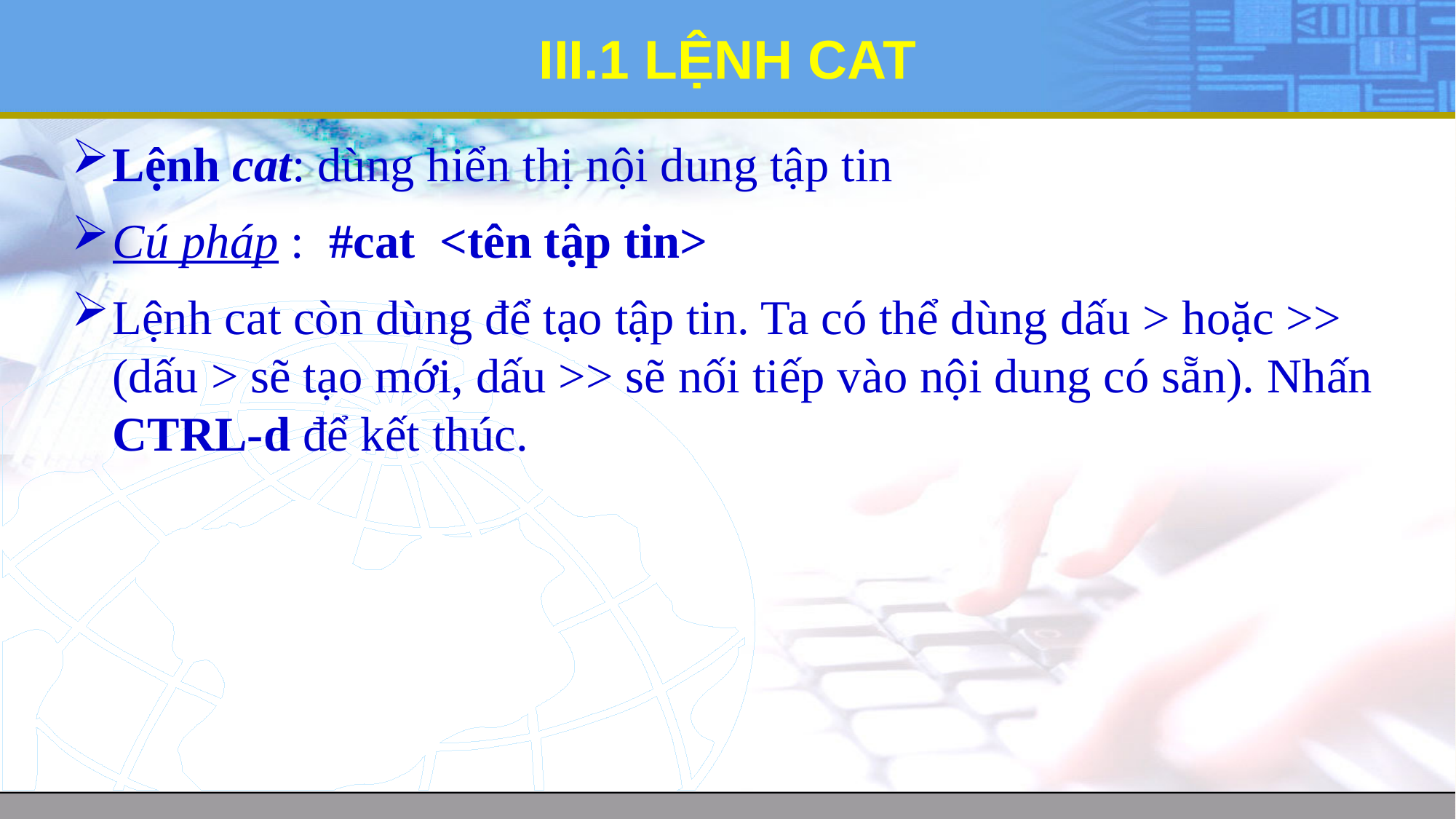

# III.1 LỆNH CAT
Lệnh cat: dùng hiển thị nội dung tập tin
Cú pháp :  #cat  <tên tập tin>
Lệnh cat còn dùng để tạo tập tin. Ta có thể dùng dấu > hoặc >> (dấu > sẽ tạo mới, dấu >> sẽ nối tiếp vào nội dung có sẵn). Nhấn CTRL-d để kết thúc.